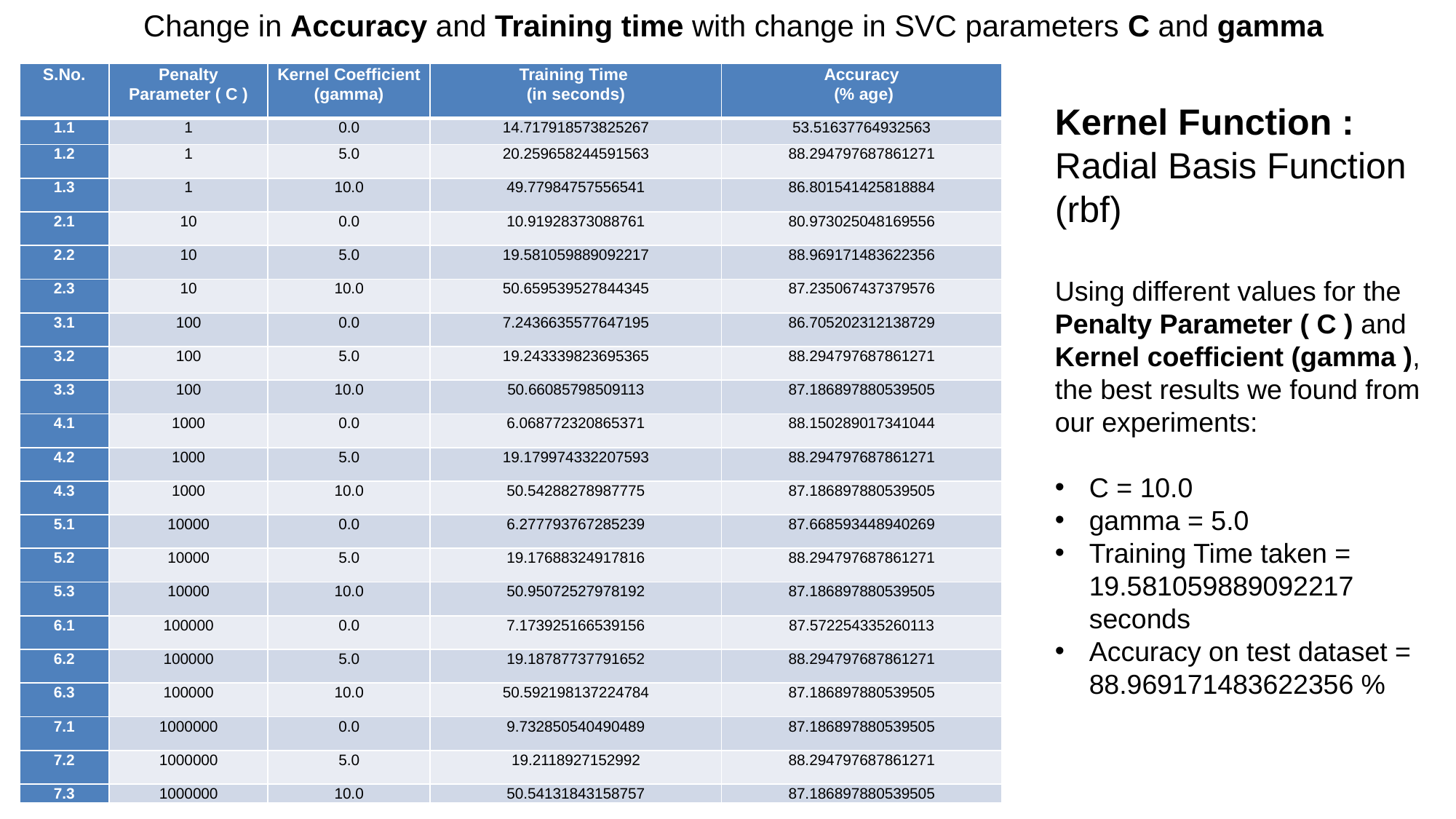

Change in Accuracy and Training time with change in SVC parameters C and gamma
| S.No. | Penalty Parameter ( C ) | Kernel Coefficient (gamma) | Training Time (in seconds) | Accuracy (% age) |
| --- | --- | --- | --- | --- |
| 1.1 | 1 | 0.0 | 14.717918573825267 | 53.51637764932563 |
| 1.2 | 1 | 5.0 | 20.259658244591563 | 88.294797687861271 |
| 1.3 | 1 | 10.0 | 49.77984757556541 | 86.801541425818884 |
| 2.1 | 10 | 0.0 | 10.91928373088761 | 80.973025048169556 |
| 2.2 | 10 | 5.0 | 19.581059889092217 | 88.969171483622356 |
| 2.3 | 10 | 10.0 | 50.659539527844345 | 87.235067437379576 |
| 3.1 | 100 | 0.0 | 7.2436635577647195 | 86.705202312138729 |
| 3.2 | 100 | 5.0 | 19.243339823695365 | 88.294797687861271 |
| 3.3 | 100 | 10.0 | 50.66085798509113 | 87.186897880539505 |
| 4.1 | 1000 | 0.0 | 6.068772320865371 | 88.150289017341044 |
| 4.2 | 1000 | 5.0 | 19.179974332207593 | 88.294797687861271 |
| 4.3 | 1000 | 10.0 | 50.54288278987775 | 87.186897880539505 |
| 5.1 | 10000 | 0.0 | 6.277793767285239 | 87.668593448940269 |
| 5.2 | 10000 | 5.0 | 19.17688324917816 | 88.294797687861271 |
| 5.3 | 10000 | 10.0 | 50.95072527978192 | 87.186897880539505 |
| 6.1 | 100000 | 0.0 | 7.173925166539156 | 87.572254335260113 |
| 6.2 | 100000 | 5.0 | 19.18787737791652 | 88.294797687861271 |
| 6.3 | 100000 | 10.0 | 50.592198137224784 | 87.186897880539505 |
| 7.1 | 1000000 | 0.0 | 9.732850540490489 | 87.186897880539505 |
| 7.2 | 1000000 | 5.0 | 19.2118927152992 | 88.294797687861271 |
| 7.3 | 1000000 | 10.0 | 50.54131843158757 | 87.186897880539505 |
# Kernel Function : Radial Basis Function (rbf)

Using different values for the Penalty Parameter ( C ) and Kernel coefficient (gamma ), the best results we found from our experiments:

C = 10.0
gamma = 5.0
Training Time taken = 19.581059889092217 seconds
Accuracy on test dataset = 88.969171483622356 %